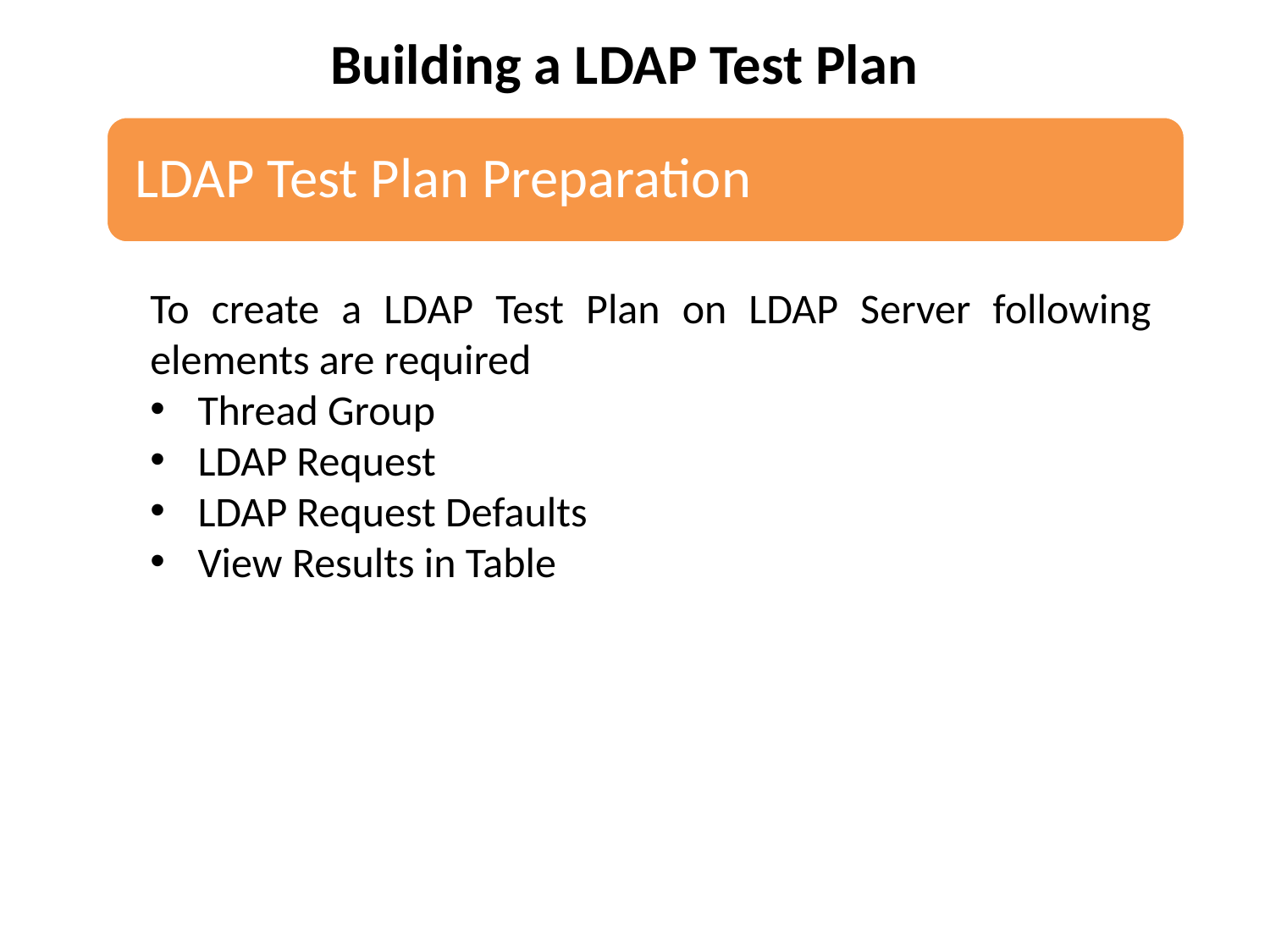

Building a LDAP Test Plan

LDAP Test Plan Preparation
To create a LDAP Test Plan on LDAP Server following elements are required
Thread Group
LDAP Request
LDAP Request Defaults
View Results in Table